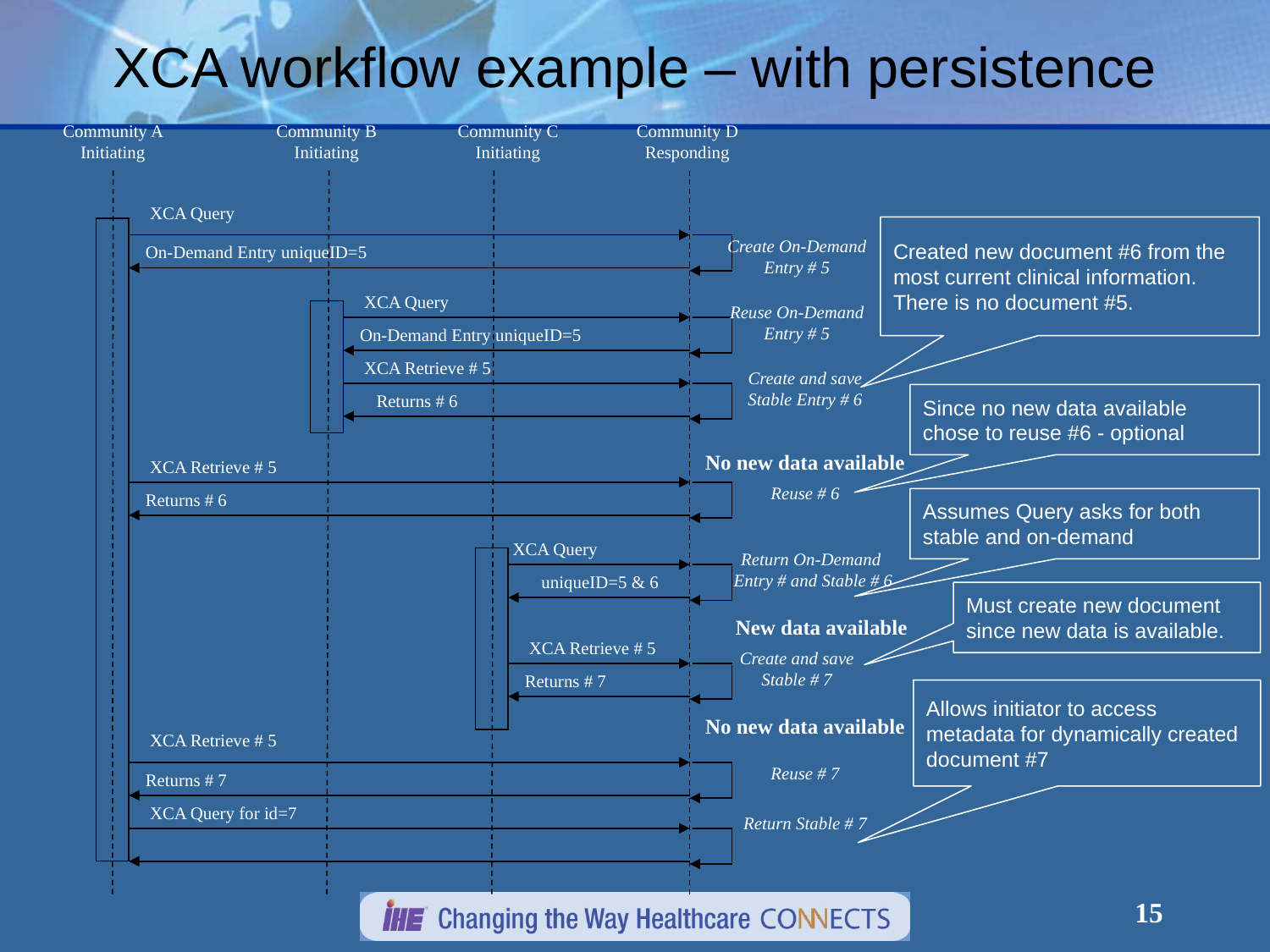

# XCA workflow example – with persistence
Community A Initiating
Community B Initiating
Community C Initiating
Community D Responding
 XCA Query
Created new document #6 from the most current clinical information.  There is no document #5.

On-Demand Entry uniqueID=5
Create On-Demand Entry # 5
 XCA Query

Reuse On-Demand Entry # 5
On-Demand Entry uniqueID=5
 XCA Retrieve # 5
Create and save Stable Entry # 6
Returns # 6
Since no new data available chose to reuse #6 - optional
 XCA Retrieve # 5
No new data available
Returns # 6
Reuse # 6
Assumes Query asks for both stable and on-demand
 XCA Query

Return On-Demand  Entry # and Stable # 6
uniqueID=5 & 6
Must create new document since new data is available.
New data available

 XCA Retrieve # 5
Create and save Stable # 7
Returns # 7
Allows initiator to access metadata for dynamically created document #7
No new data available
 XCA Retrieve # 5
Returns # 7
Reuse # 7
 XCA Query for id=7
Return Stable # 7
15